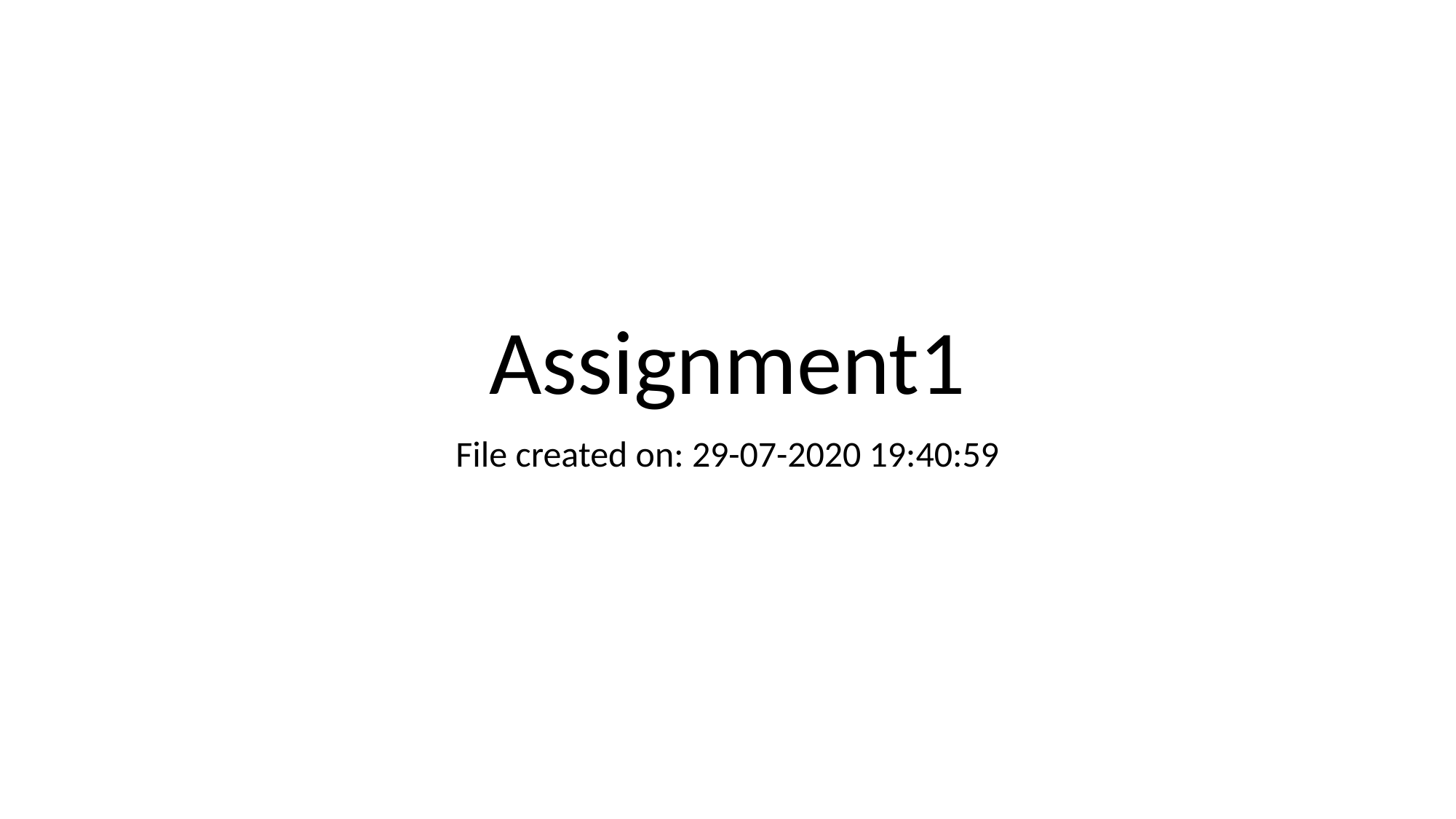

# Assignment1
File created on: 29-07-2020 19:40:59